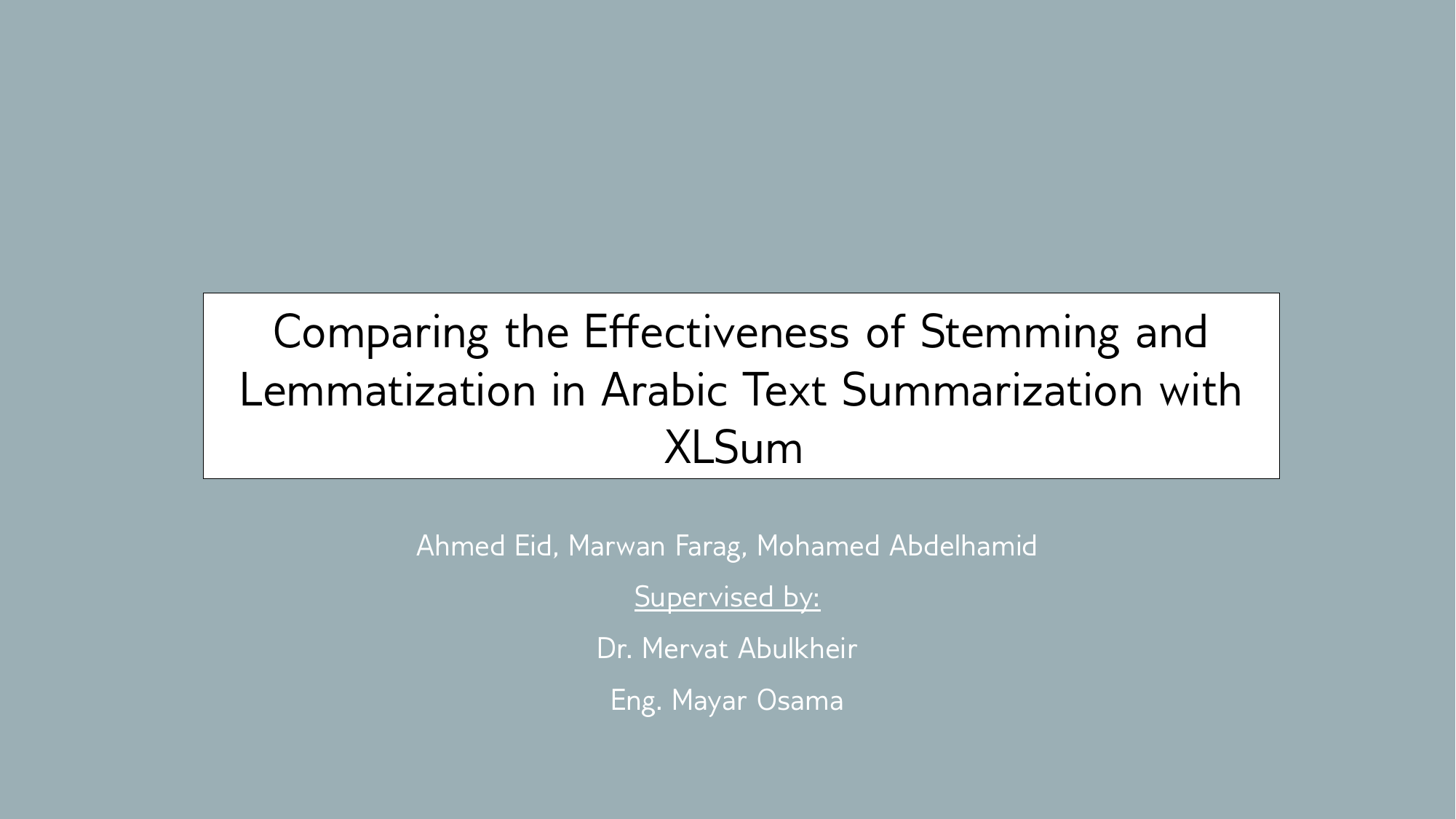

Comparing the Effectiveness of Stemming and Lemmatization in Arabic Text Summarization with XLSum
Ahmed Eid, Marwan Farag, Mohamed Abdelhamid
Supervised by:
Dr. Mervat Abulkheir
Eng. Mayar Osama